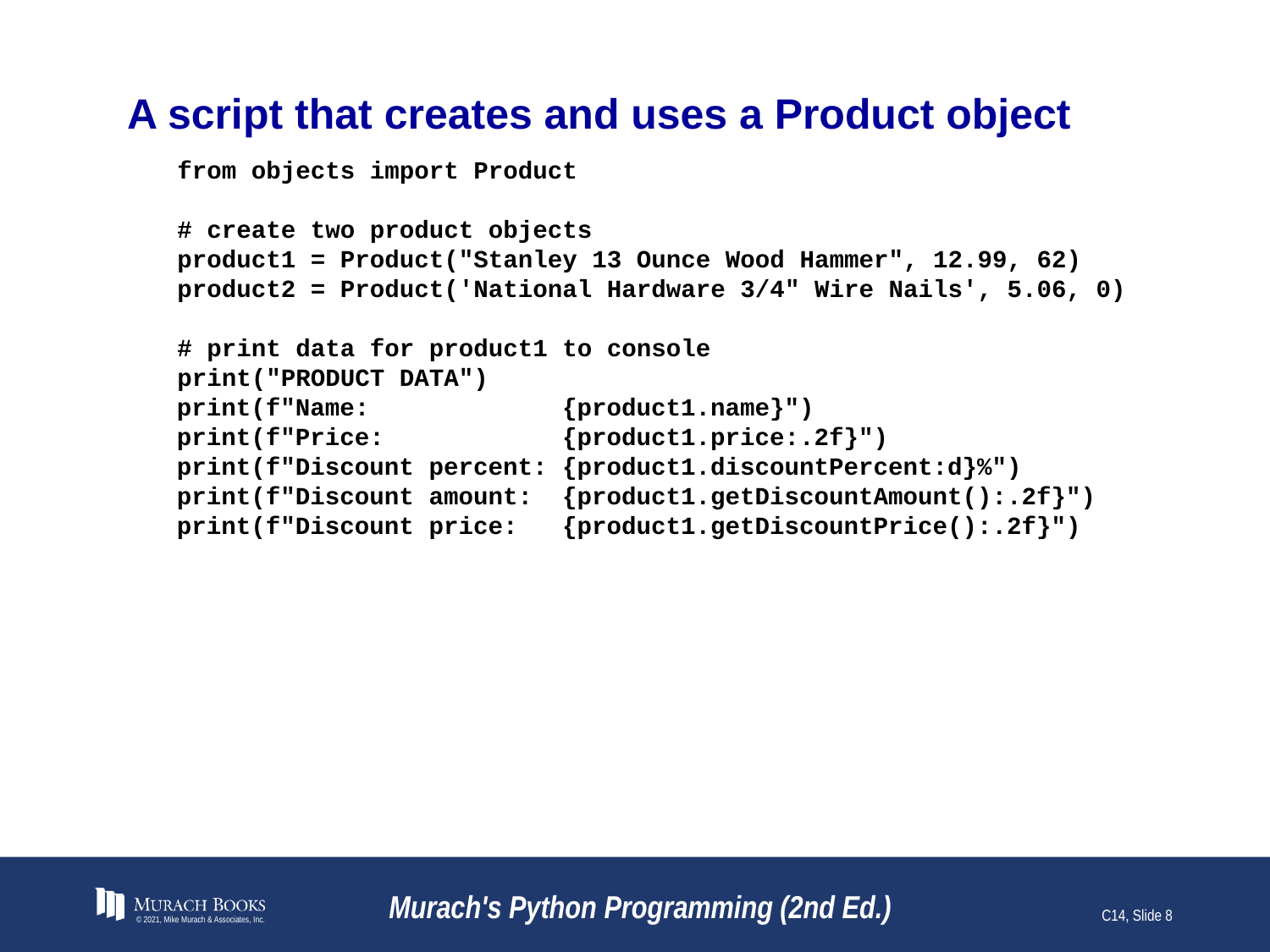

# A script that creates and uses a Product object
from objects import Product

# create two product objects
product1 = Product("Stanley 13 Ounce Wood Hammer", 12.99, 62)
product2 = Product('National Hardware 3/4" Wire Nails', 5.06, 0)

# print data for product1 to console
print("PRODUCT DATA")
print(f"Name:             {product1.name}")
print(f"Price:            {product1.price:.2f}")
print(f"Discount percent: {product1.discountPercent:d}%")
print(f"Discount amount:  {product1.getDiscountAmount():.2f}")
print(f"Discount price:   {product1.getDiscountPrice():.2f}")
© 2021, Mike Murach & Associates, Inc.
Murach's Python Programming (2nd Ed.)

C14, Slide 8